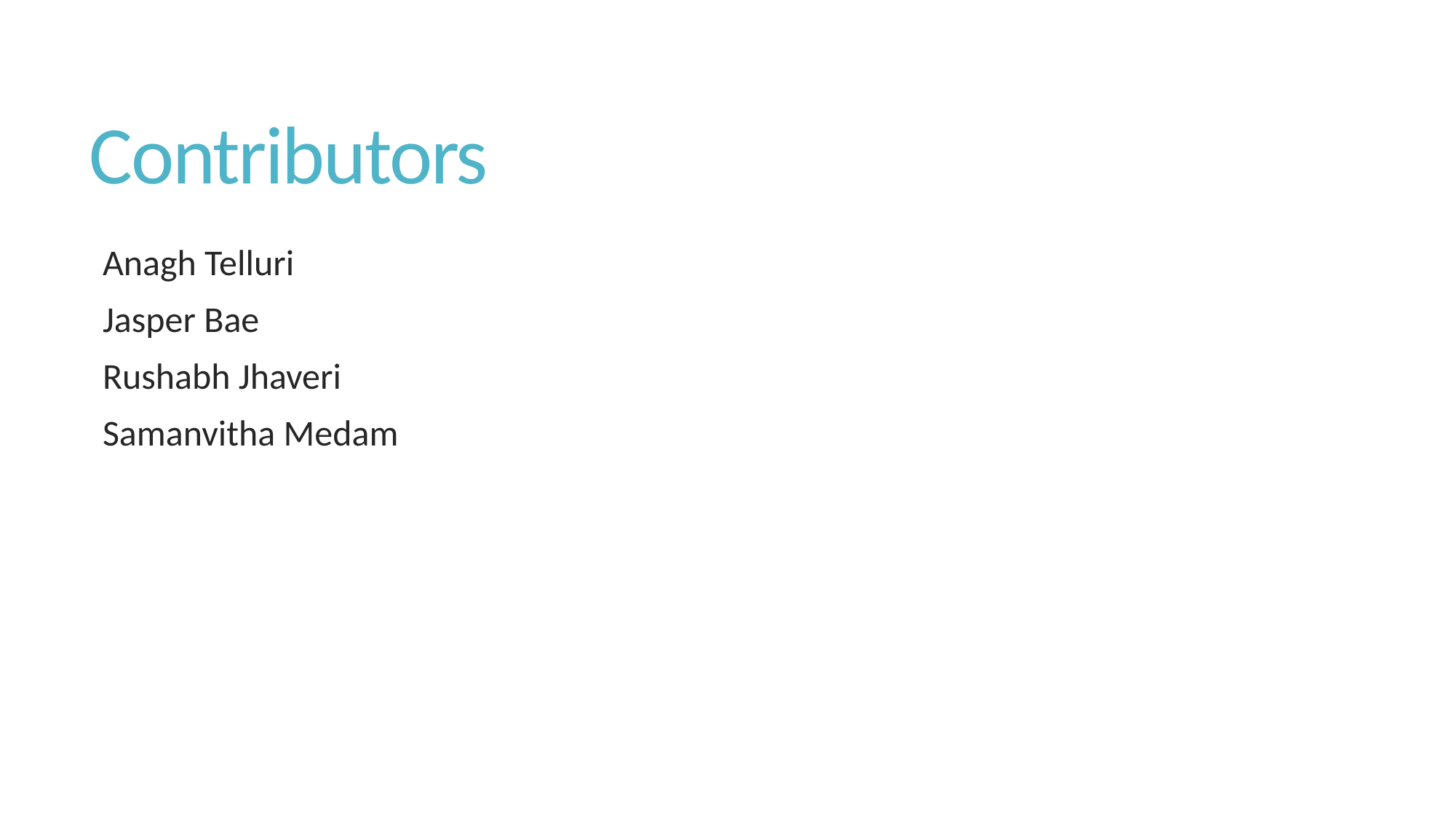

# Contributors
Anagh Telluri
Jasper Bae
Rushabh Jhaveri
Samanvitha Medam